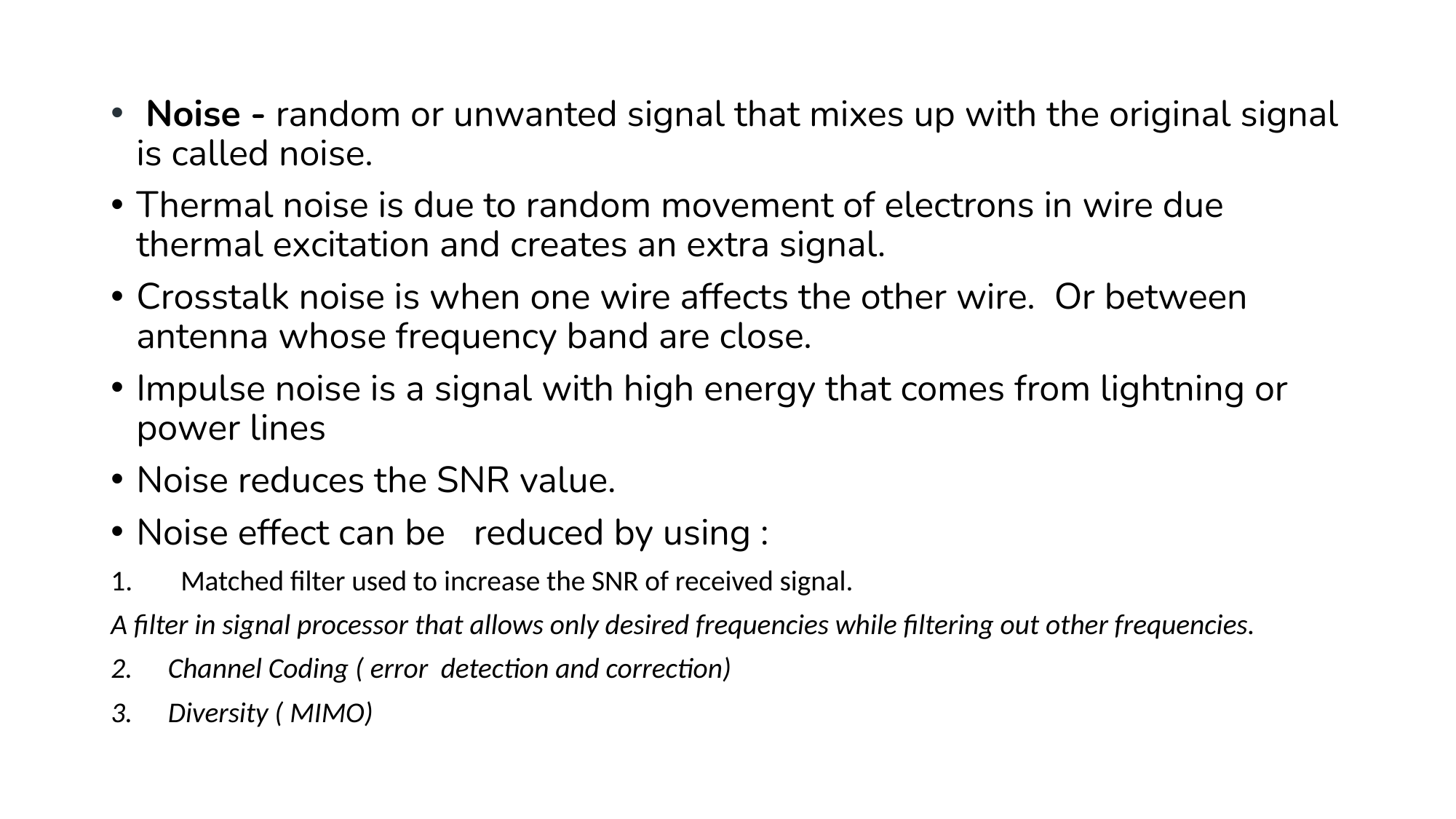

Noise - random or unwanted signal that mixes up with the original signal is called noise.
Thermal noise is due to random movement of electrons in wire due thermal excitation and creates an extra signal.
Crosstalk noise is when one wire affects the other wire.  Or between antenna whose frequency band are close.
Impulse noise is a signal with high energy that comes from lightning or power lines
Noise reduces the SNR value.
Noise effect can be   reduced by using :
  Matched filter used to increase the SNR of received signal.
A filter in signal processor that allows only desired frequencies while filtering out other frequencies.
Channel Coding ( error  detection and correction)
Diversity ( MIMO)